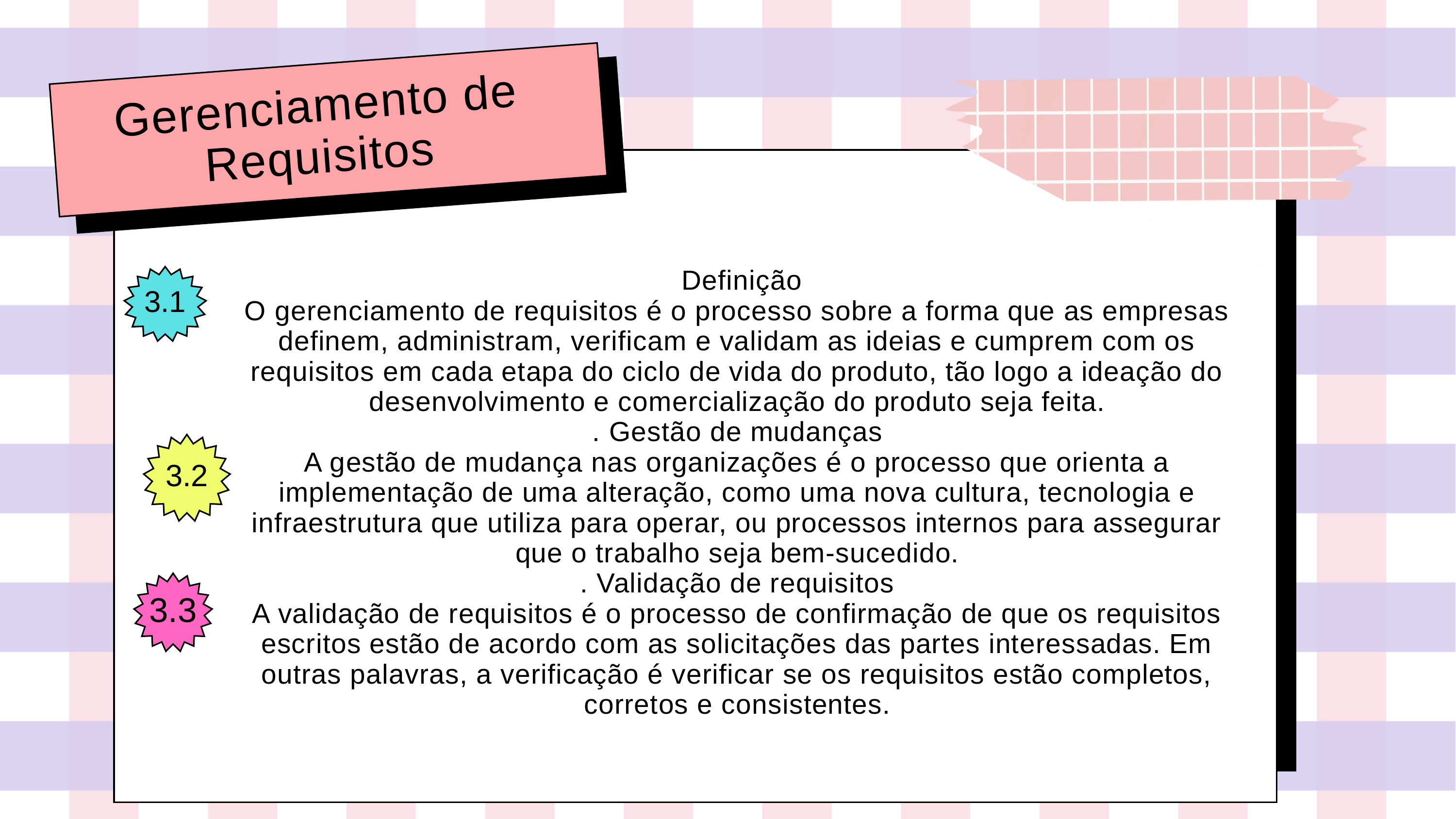

Gerenciamento de Requisitos

 Definição
O gerenciamento de requisitos é o processo sobre a forma que as empresas definem, administram, verificam e validam as ideias e cumprem com os requisitos em cada etapa do ciclo de vida do produto, tão logo a ideação do desenvolvimento e comercialização do produto seja feita.
. Gestão de mudanças
A gestão de mudança nas organizações é o processo que orienta a implementação de uma alteração, como uma nova cultura, tecnologia e infraestrutura que utiliza para operar, ou processos internos para assegurar que o trabalho seja bem-sucedido.
. Validação de requisitos
A validação de requisitos é o processo de confirmação de que os requisitos escritos estão de acordo com as solicitações das partes interessadas. Em outras palavras, a verificação é verificar se os requisitos estão completos, corretos e consistentes.

3.1

3.2

3.3